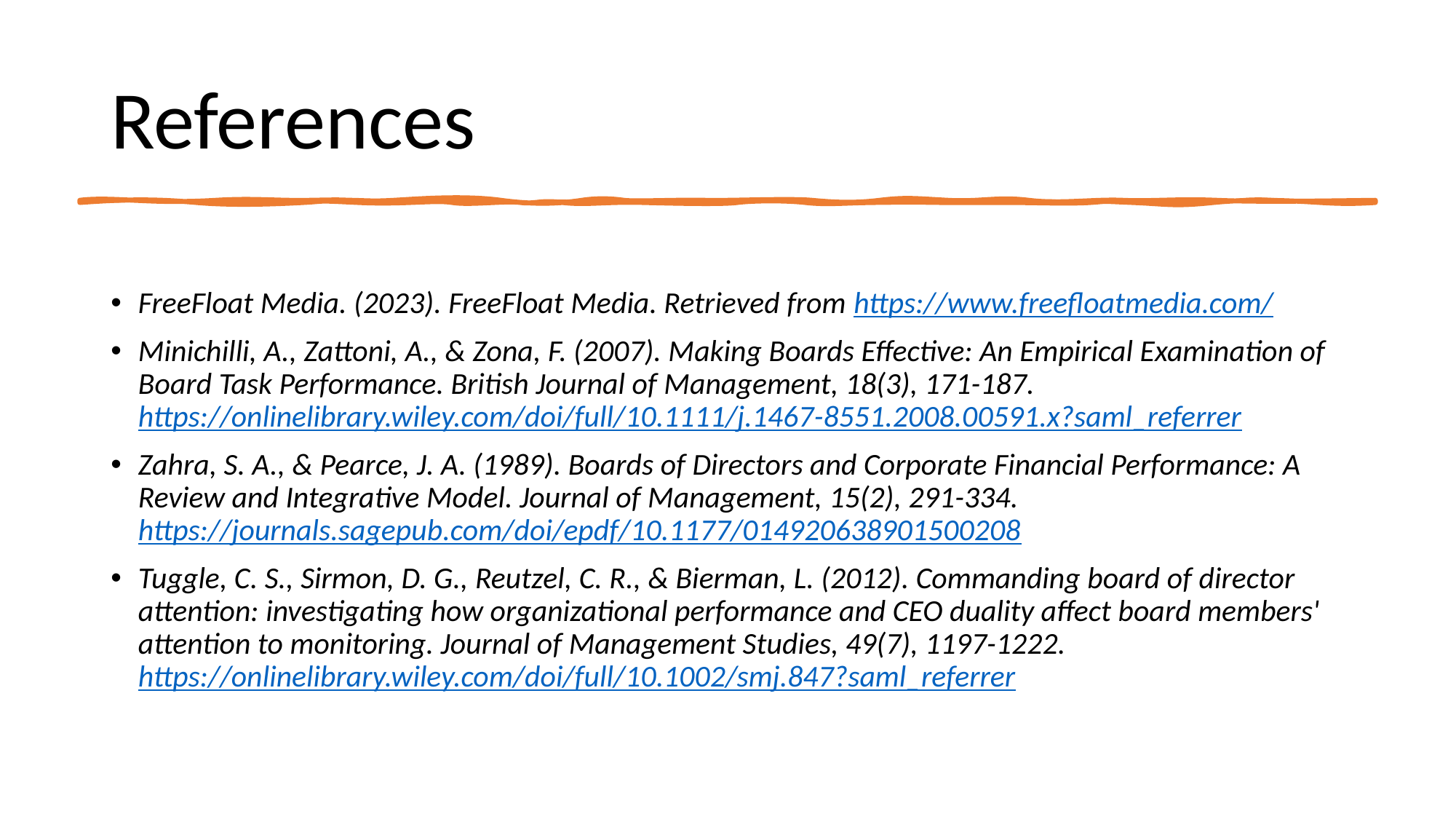

# References

FreeFloat Media. (2023). FreeFloat Media. Retrieved from https://www.freefloatmedia.com/
Minichilli, A., Zattoni, A., & Zona, F. (2007). Making Boards Effective: An Empirical Examination of Board Task Performance. British Journal of Management, 18(3), 171-187. https://onlinelibrary.wiley.com/doi/full/10.1111/j.1467-8551.2008.00591.x?saml_referrer
Zahra, S. A., & Pearce, J. A. (1989). Boards of Directors and Corporate Financial Performance: A Review and Integrative Model. Journal of Management, 15(2), 291-334. https://journals.sagepub.com/doi/epdf/10.1177/014920638901500208
Tuggle, C. S., Sirmon, D. G., Reutzel, C. R., & Bierman, L. (2012). Commanding board of director attention: investigating how organizational performance and CEO duality affect board members' attention to monitoring. Journal of Management Studies, 49(7), 1197-1222. https://onlinelibrary.wiley.com/doi/full/10.1002/smj.847?saml_referrer